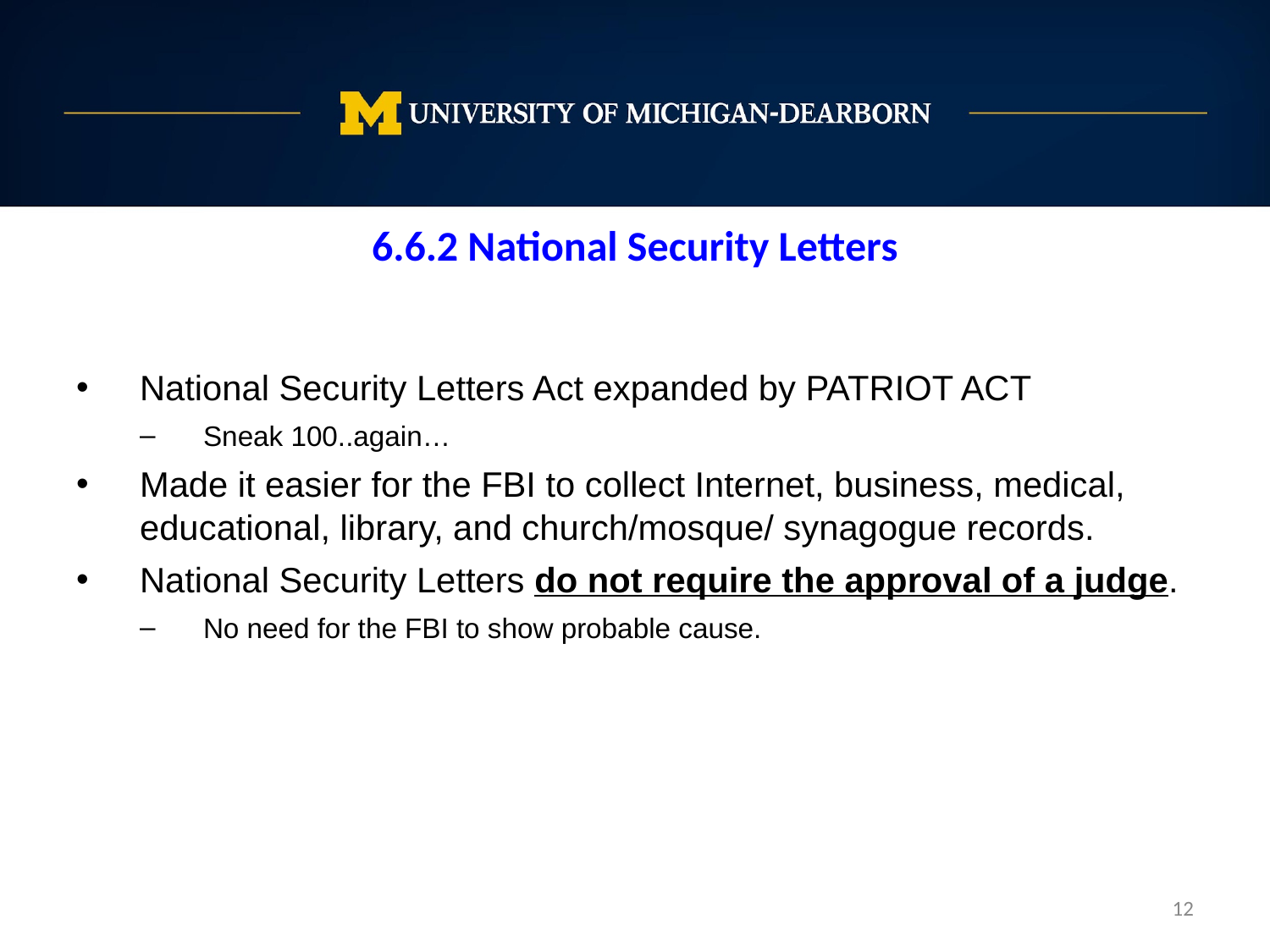

6.6.2 National Security Letters
National Security Letters Act expanded by PATRIOT ACT
Sneak 100..again…
Made it easier for the FBI to collect Internet, business, medical, educational, library, and church/mosque/ synagogue records.
National Security Letters do not require the approval of a judge.
No need for the FBI to show probable cause.
12